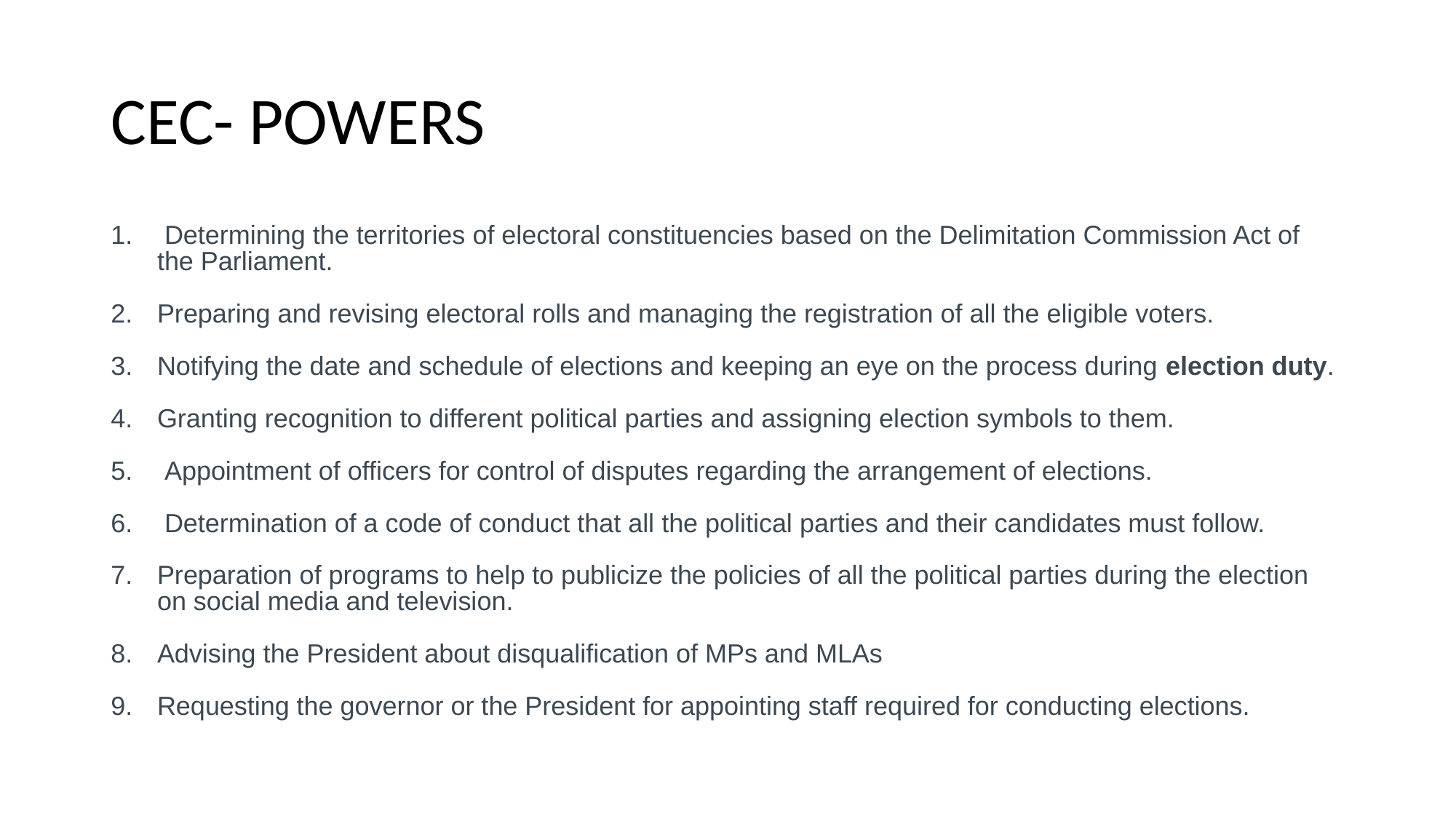

# CEC- POWERS
 Determining the territories of electoral constituencies based on the Delimitation Commission Act of the Parliament.
Preparing and revising electoral rolls and managing the registration of all the eligible voters.
Notifying the date and schedule of elections and keeping an eye on the process during election duty.
Granting recognition to different political parties and assigning election symbols to them.
 Appointment of officers for control of disputes regarding the arrangement of elections.
 Determination of a code of conduct that all the political parties and their candidates must follow.
Preparation of programs to help to publicize the policies of all the political parties during the election on social media and television.
Advising the President about disqualification of MPs and MLAs
Requesting the governor or the President for appointing staff required for conducting elections.